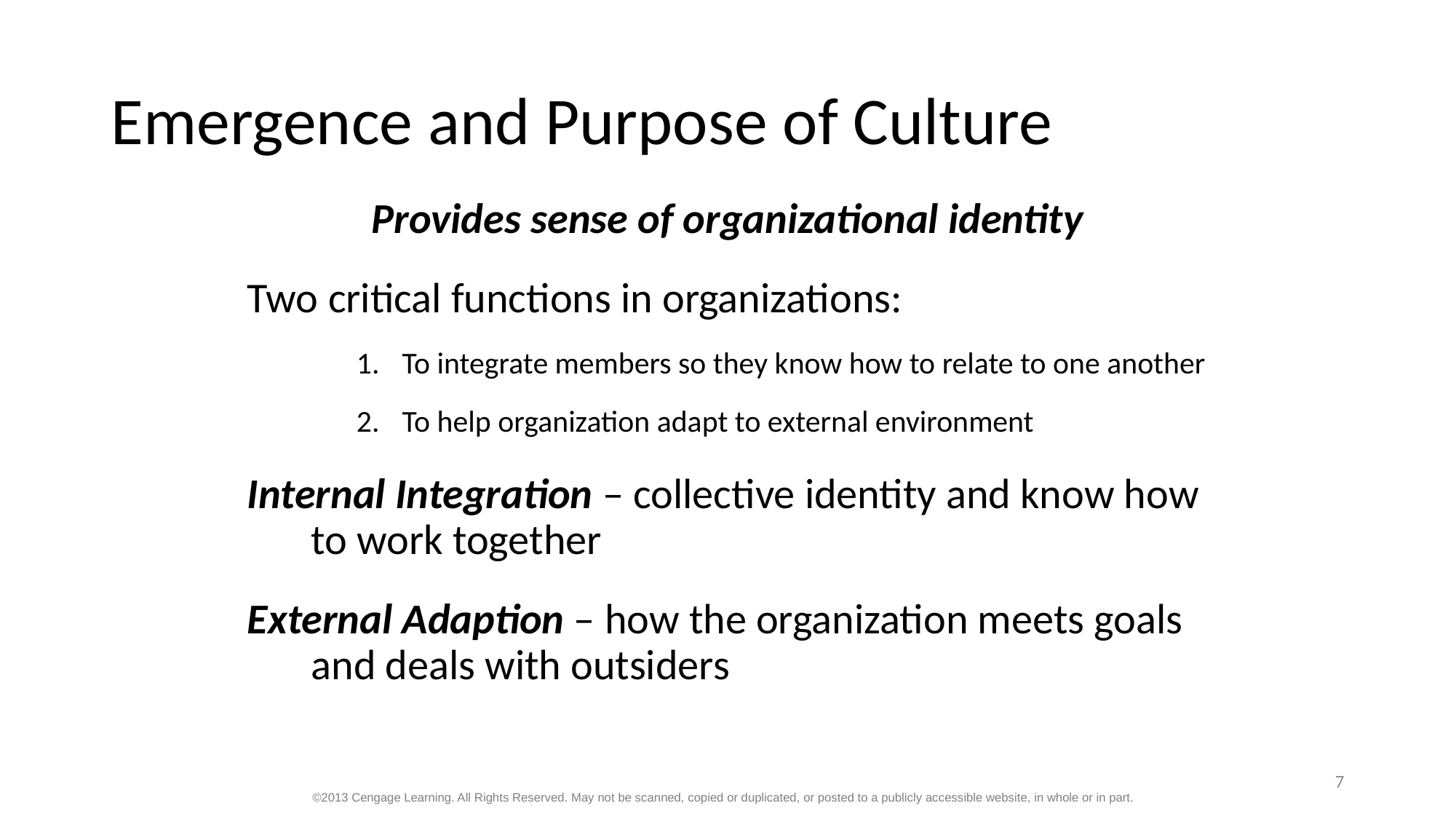

# Emergence and Purpose of Culture
Provides sense of organizational identity
Two critical functions in organizations:
To integrate members so they know how to relate to one another
To help organization adapt to external environment
Internal Integration – collective identity and know how to work together
External Adaption – how the organization meets goals and deals with outsiders
7
©2013 Cengage Learning. All Rights Reserved. May not be scanned, copied or duplicated, or posted to a publicly accessible website, in whole or in part.